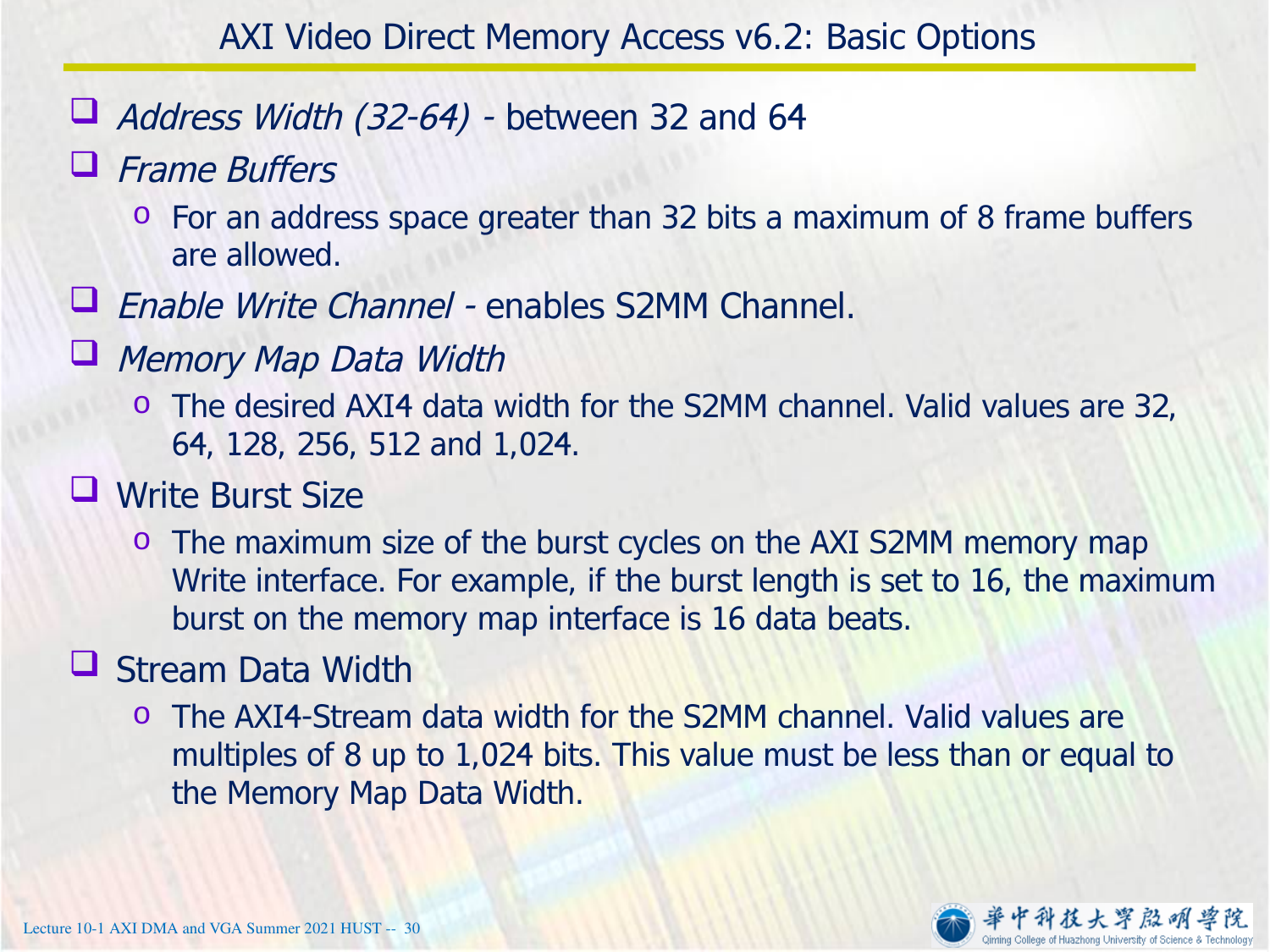

# AXI Video Direct Memory Access v6.2: Basic Options
Address Width (32-64) - between 32 and 64
Frame Buffers
For an address space greater than 32 bits a maximum of 8 frame buffers are allowed.
Enable Write Channel - enables S2MM Channel.
Memory Map Data Width
The desired AXI4 data width for the S2MM channel. Valid values are 32, 64, 128, 256, 512 and 1,024.
Write Burst Size
The maximum size of the burst cycles on the AXI S2MM memory map Write interface. For example, if the burst length is set to 16, the maximum burst on the memory map interface is 16 data beats.
Stream Data Width
The AXI4-Stream data width for the S2MM channel. Valid values are multiples of 8 up to 1,024 bits. This value must be less than or equal to the Memory Map Data Width.